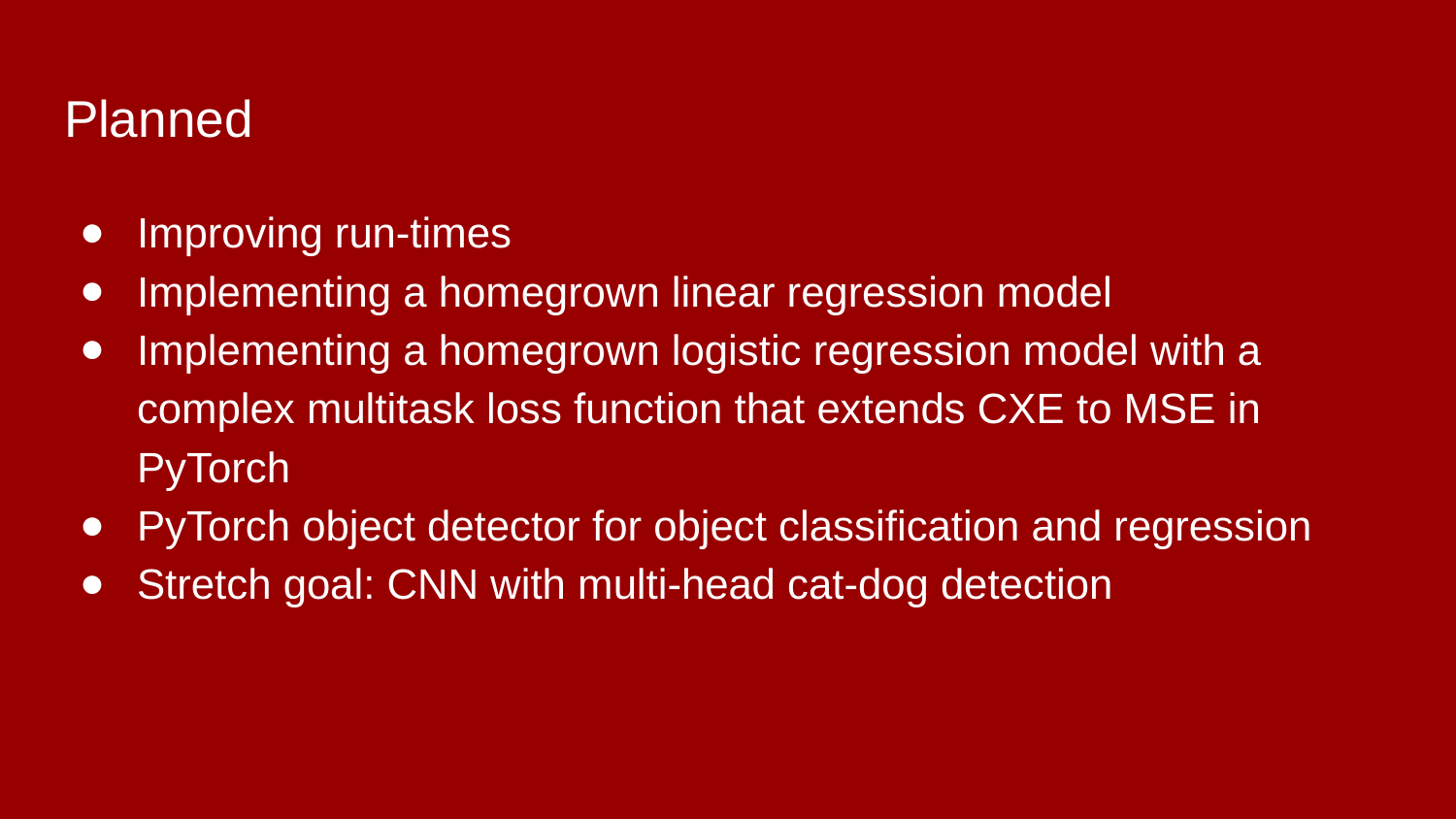

# Planned
Improving run-times
Implementing a homegrown linear regression model
Implementing a homegrown logistic regression model with a complex multitask loss function that extends CXE to MSE in PyTorch
PyTorch object detector for object classification and regression
Stretch goal: CNN with multi-head cat-dog detection